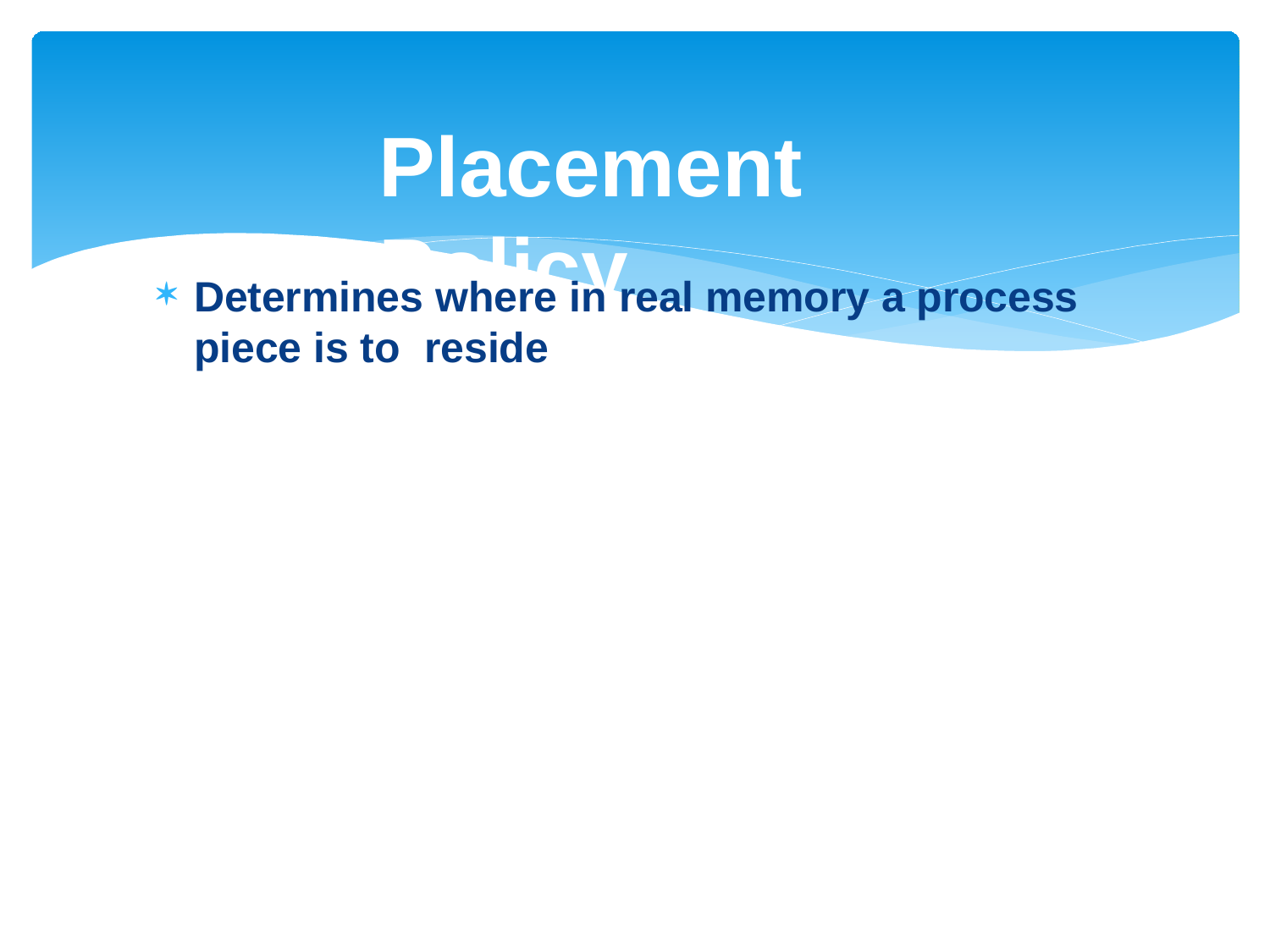

# Placement Policy
Determines where in real memory a process piece is to  reside